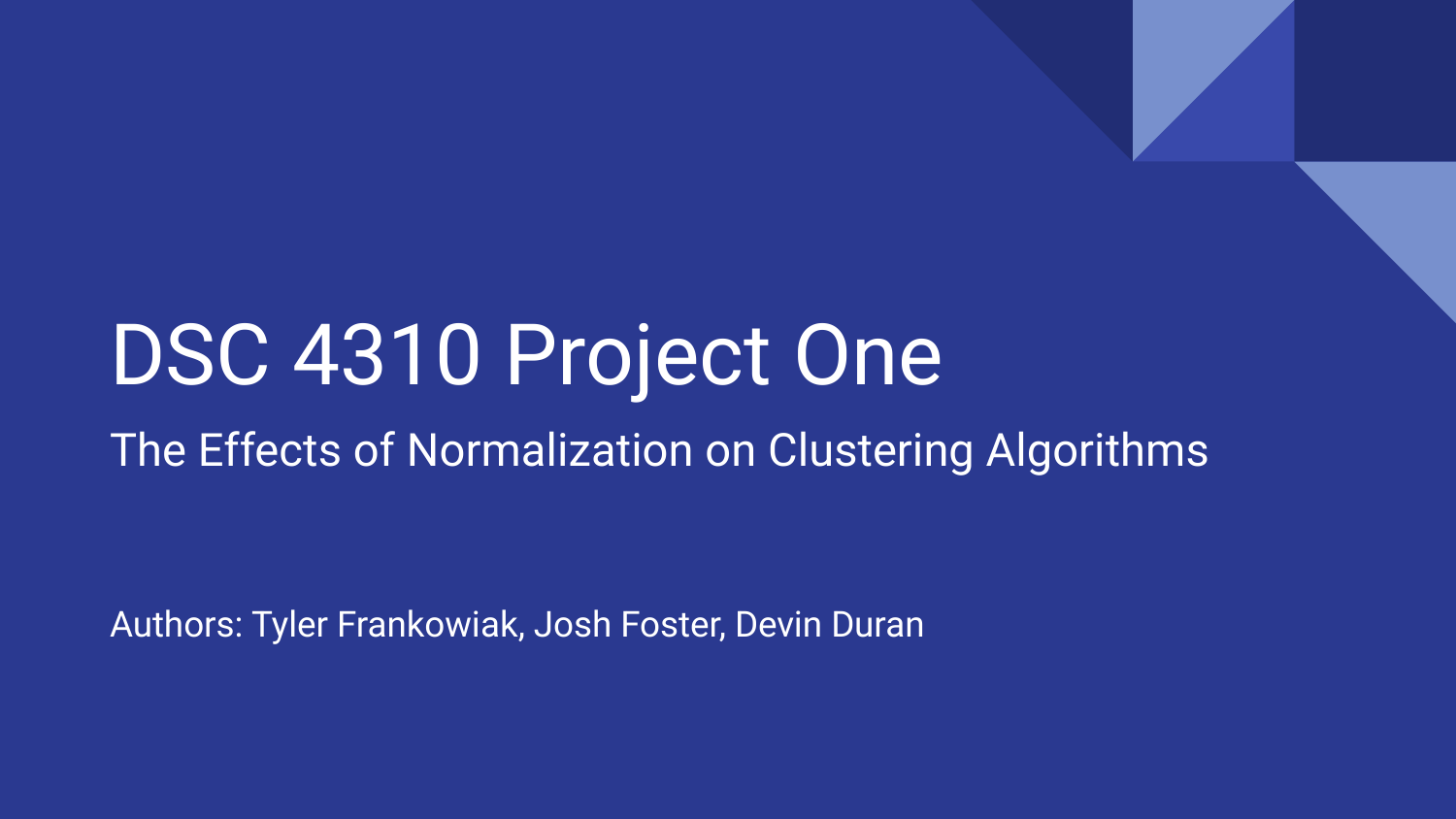

# DSC 4310 Project One
The Effects of Normalization on Clustering Algorithms

Authors: Tyler Frankowiak, Josh Foster, Devin Duran